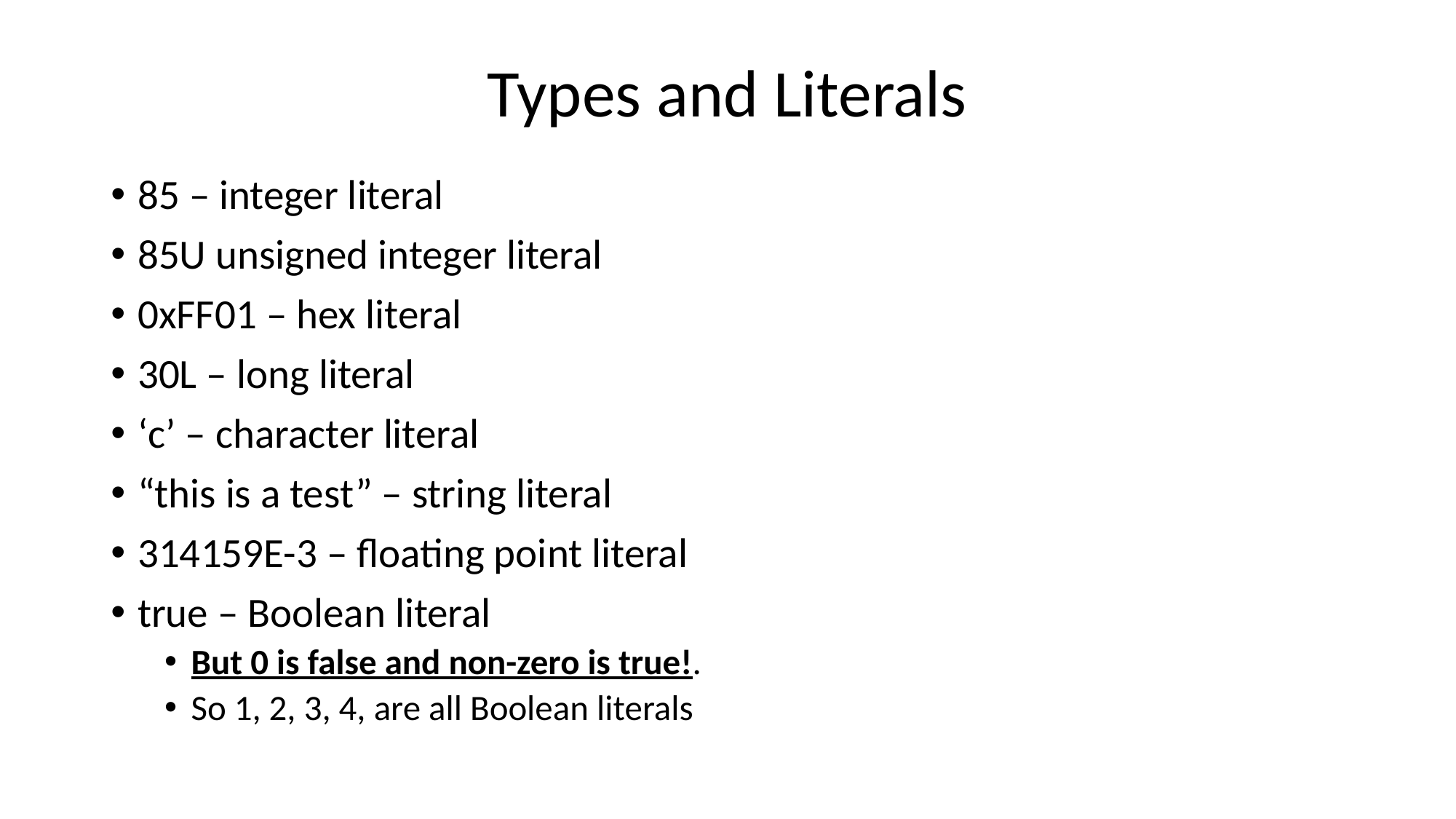

# Types and Literals
85 – integer literal
85U unsigned integer literal
0xFF01 – hex literal
30L – long literal
‘c’ – character literal
“this is a test” – string literal
314159E-3 – floating point literal
true – Boolean literal
But 0 is false and non-zero is true!.
So 1, 2, 3, 4, are all Boolean literals